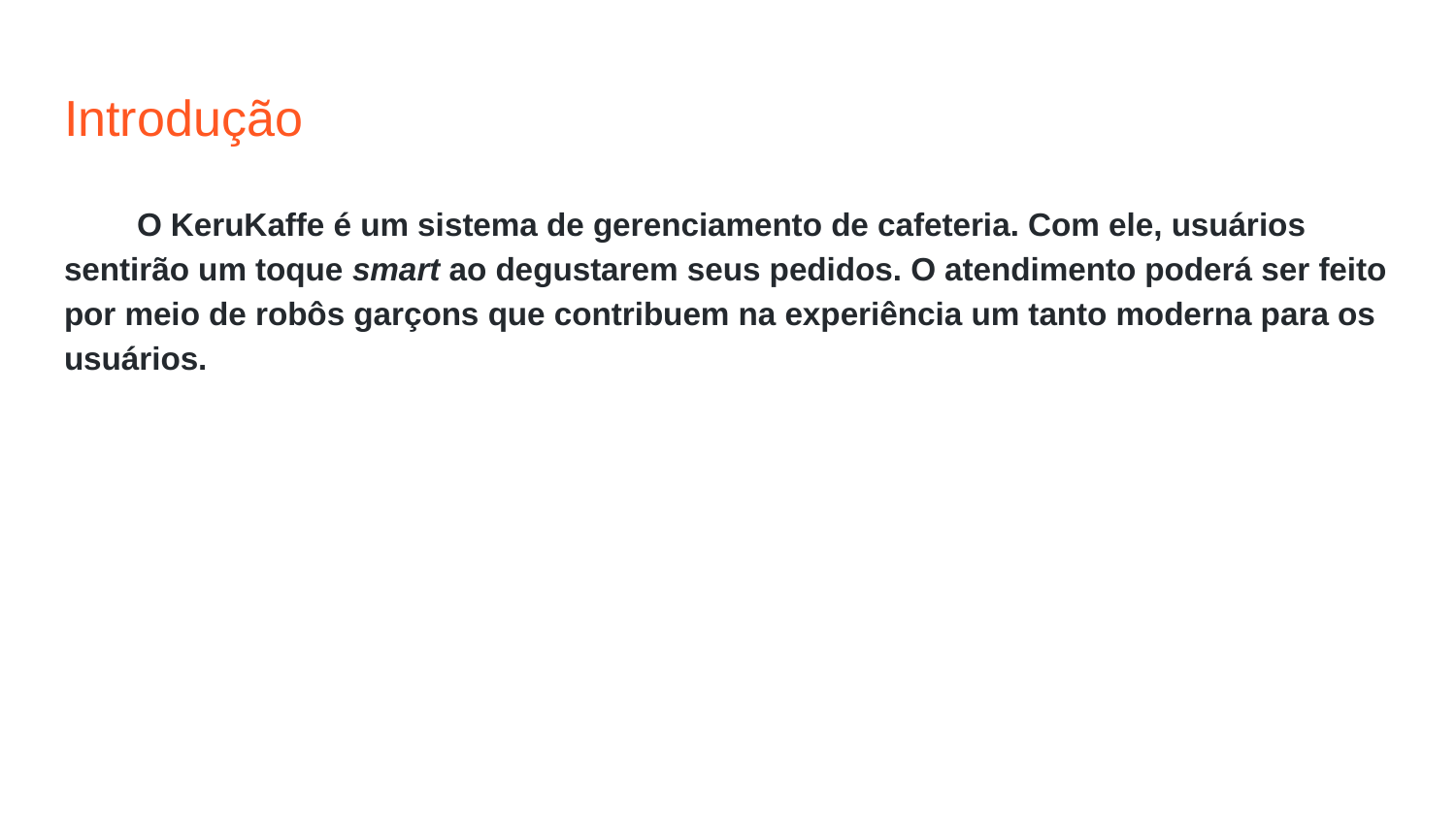

# Introdução
O KeruKaffe é um sistema de gerenciamento de cafeteria. Com ele, usuários sentirão um toque smart ao degustarem seus pedidos. O atendimento poderá ser feito por meio de robôs garçons que contribuem na experiência um tanto moderna para os usuários.